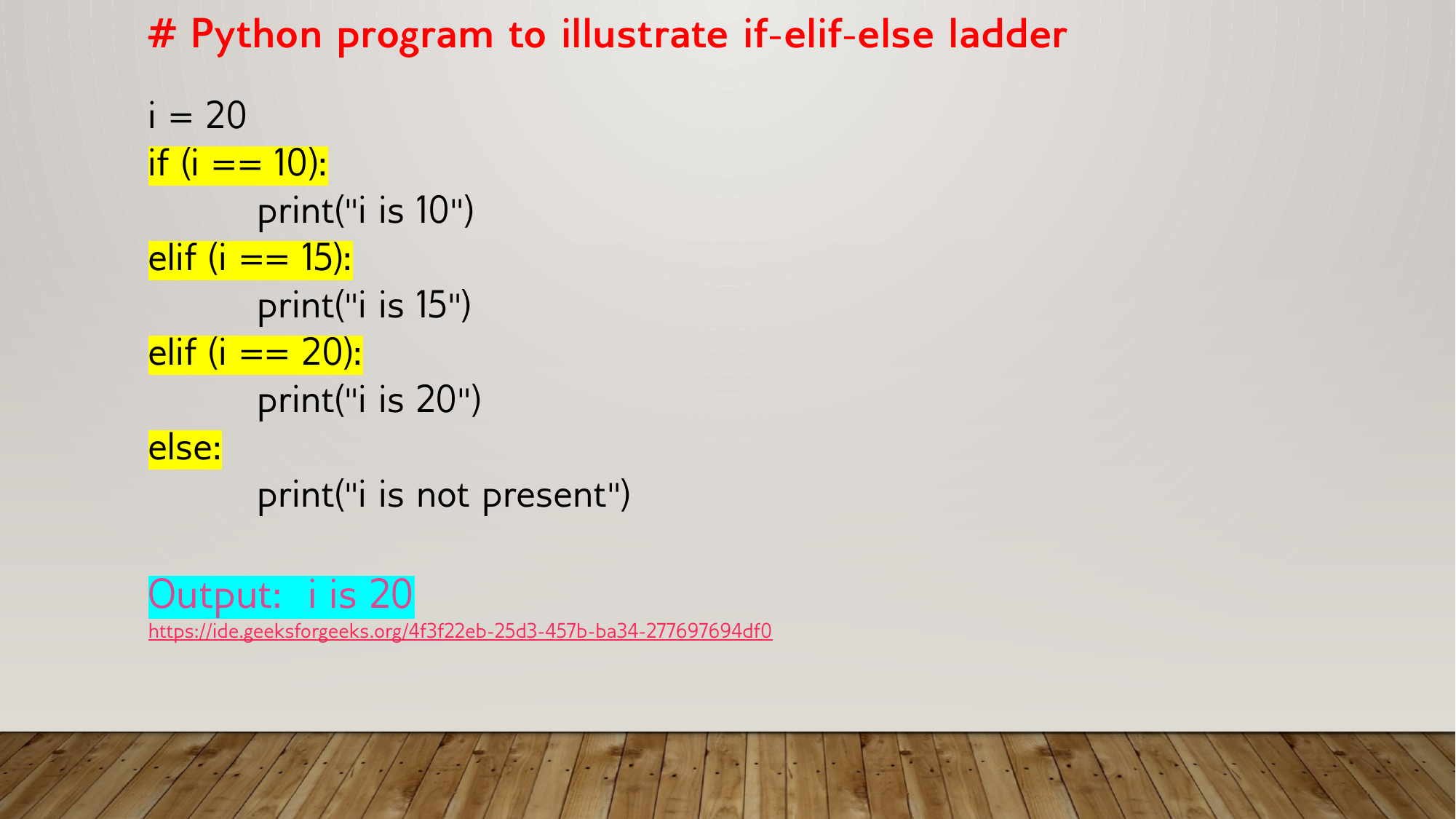

# Python program to illustrate if-elif-else ladder

i = 20
if (i == 10):
	print("i is 10")
elif (i == 15):
	print("i is 15")
elif (i == 20):
	print("i is 20")
else:
	print("i is not present")

Output:  i is 20
https://ide.geeksforgeeks.org/4f3f22eb-25d3-457b-ba34-277697694df0